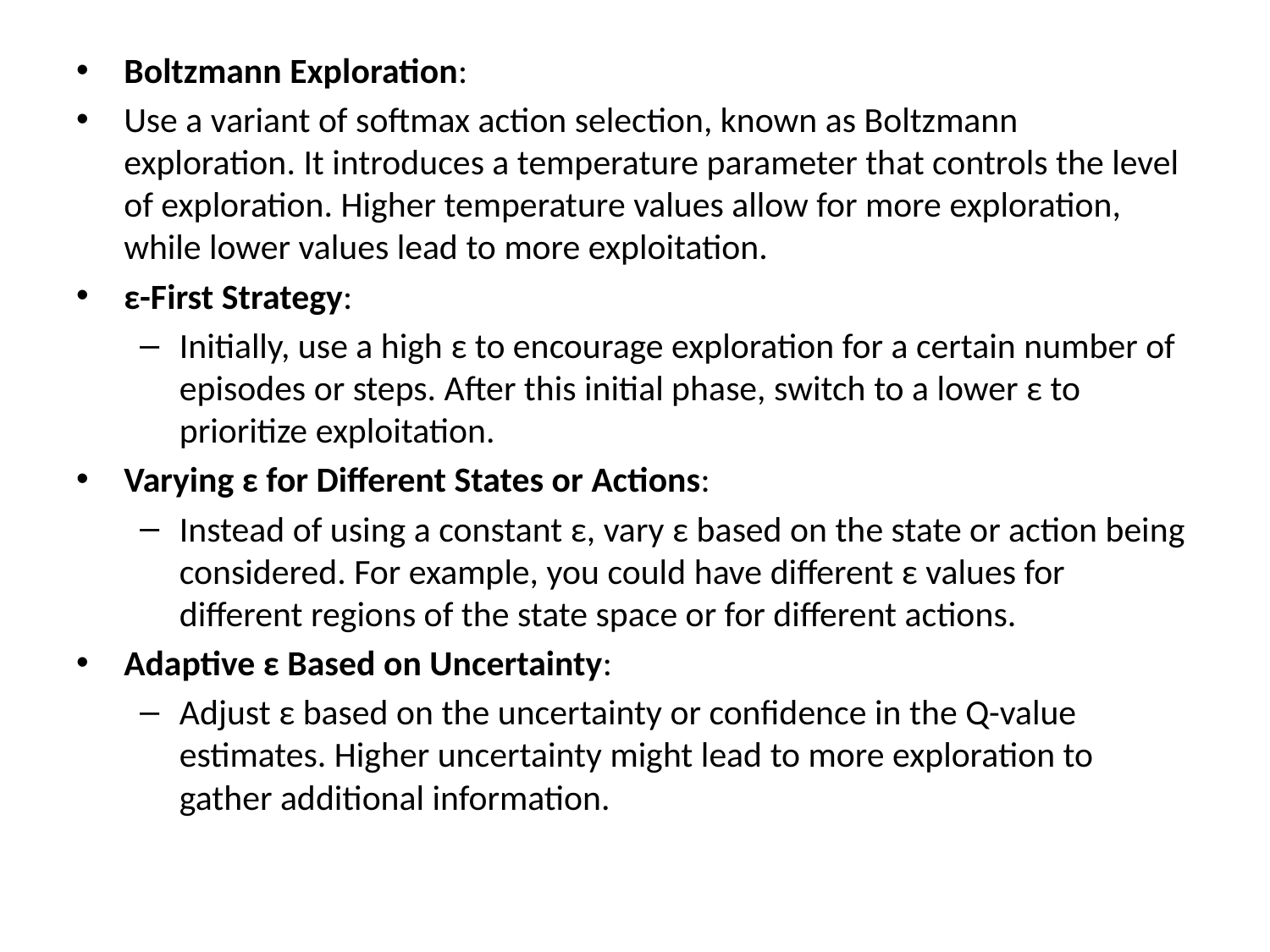

Boltzmann Exploration:
Use a variant of softmax action selection, known as Boltzmann exploration. It introduces a temperature parameter that controls the level of exploration. Higher temperature values allow for more exploration, while lower values lead to more exploitation.
ε-First Strategy:
Initially, use a high ε to encourage exploration for a certain number of episodes or steps. After this initial phase, switch to a lower ε to prioritize exploitation.
Varying ε for Different States or Actions:
Instead of using a constant ε, vary ε based on the state or action being considered. For example, you could have different ε values for different regions of the state space or for different actions.
Adaptive ε Based on Uncertainty:
Adjust ε based on the uncertainty or confidence in the Q-value estimates. Higher uncertainty might lead to more exploration to gather additional information.